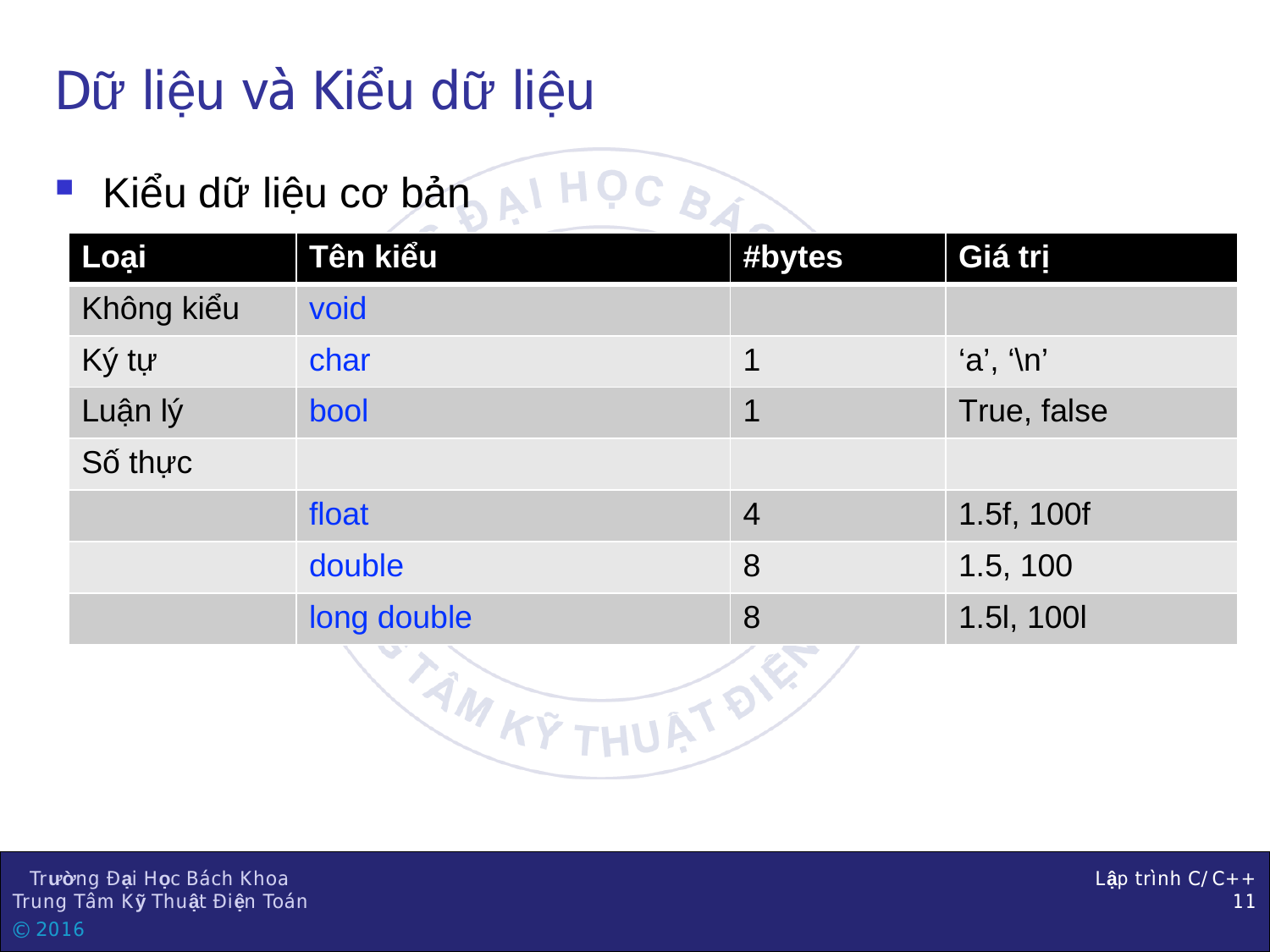

# Dữ liệu và Kiểu dữ liệu
Kiểu dữ liệu cơ bản
| Loại | Tên kiểu | #bytes | Giá trị |
| --- | --- | --- | --- |
| Không kiểu | void |  |  |
| Ký tự | char | 1 | ‘a’, ‘\n’ |
| Luận lý | bool | 1 | True, false |
| Số thực |  |  |  |
|  | float | 4 | 1.5f, 100f |
|  | double | 8 | 1.5, 100 |
|  | long double | 8 | 1.5l, 100l |